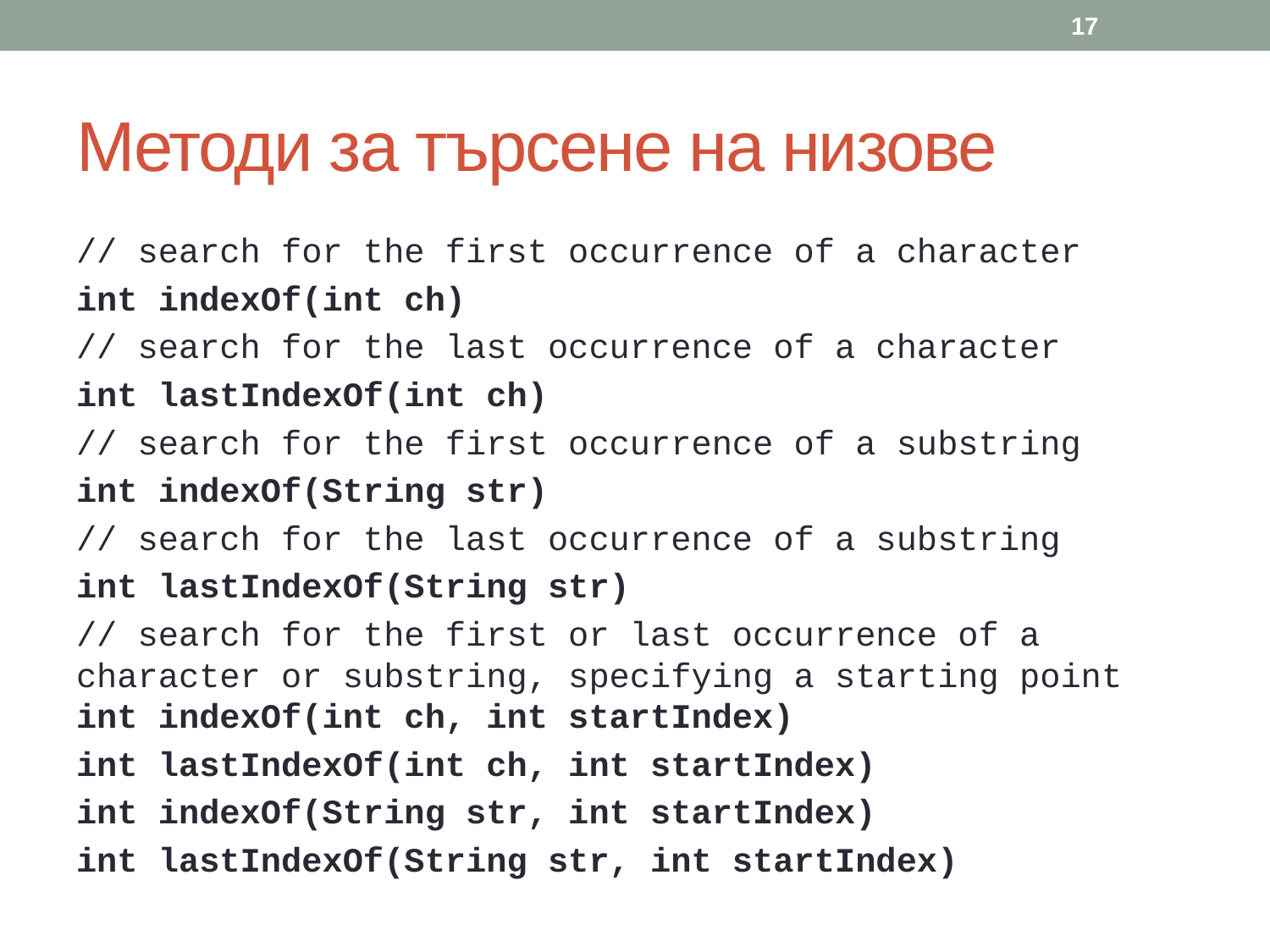

17
# Методи за търсене на низове
// search for the first occurrence of a character
int indexOf(int ch)
// search for the last occurrence of a character
int lastIndexOf(int ch)
// search for the first occurrence of a substring
int indexOf(String str)
// search for the last occurrence of a substring
int lastIndexOf(String str)
// search for the first or last occurrence of a character or substring, specifying a starting point int indexOf(int ch, int startIndex)
int lastIndexOf(int ch, int startIndex)
int indexOf(String str, int startIndex)
int lastIndexOf(String str, int startIndex)